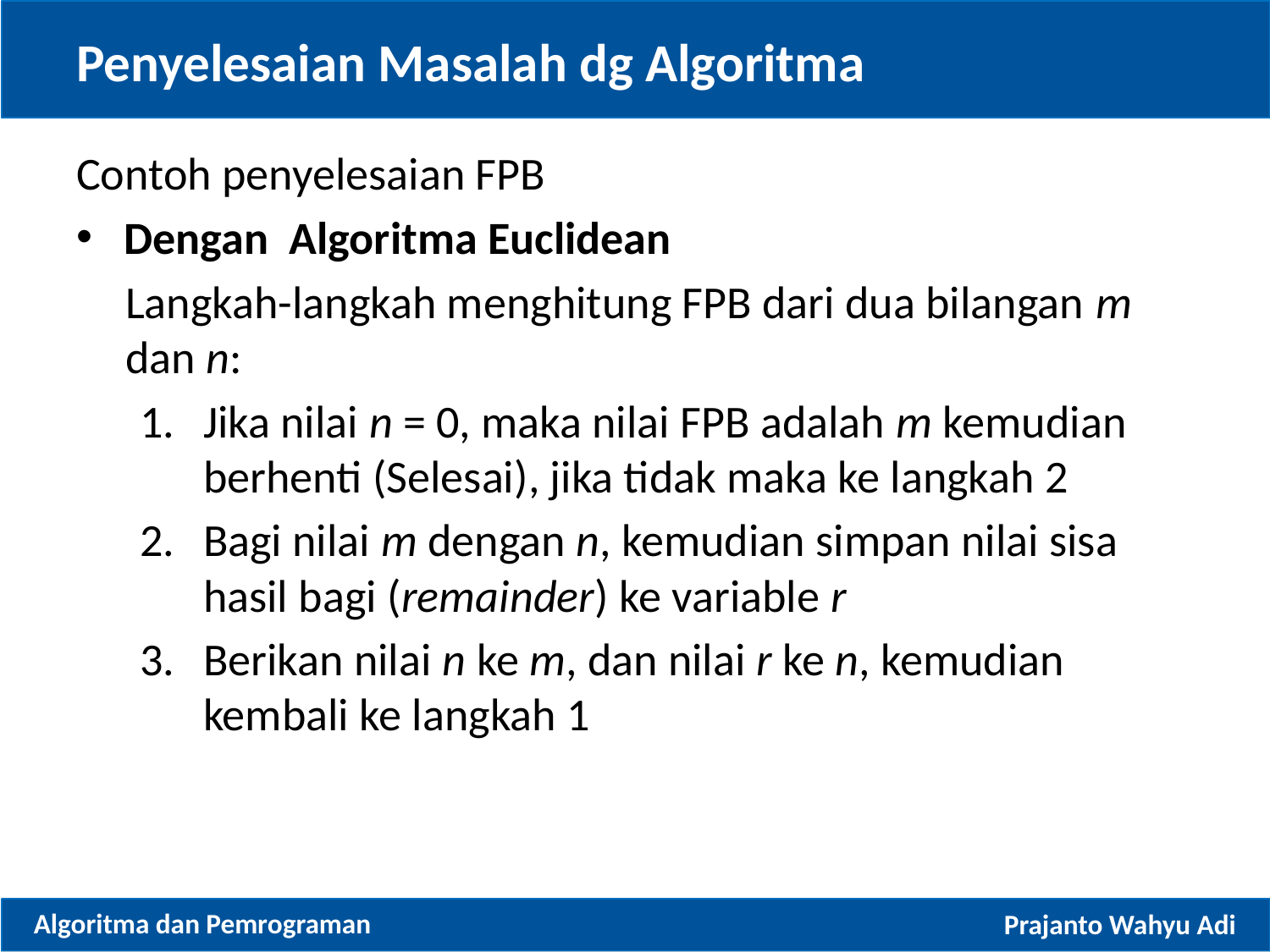

# Penyelesaian Masalah dg Algoritma
Contoh penyelesaian FPB
Dengan  Algoritma Euclidean
Langkah-langkah menghitung FPB dari dua bilangan m dan n:
Jika nilai n = 0, maka nilai FPB adalah m kemudian berhenti (Selesai), jika tidak maka ke langkah 2
Bagi nilai m dengan n, kemudian simpan nilai sisa hasil bagi (remainder) ke variable r
Berikan nilai n ke m, dan nilai r ke n, kemudian kembali ke langkah 1